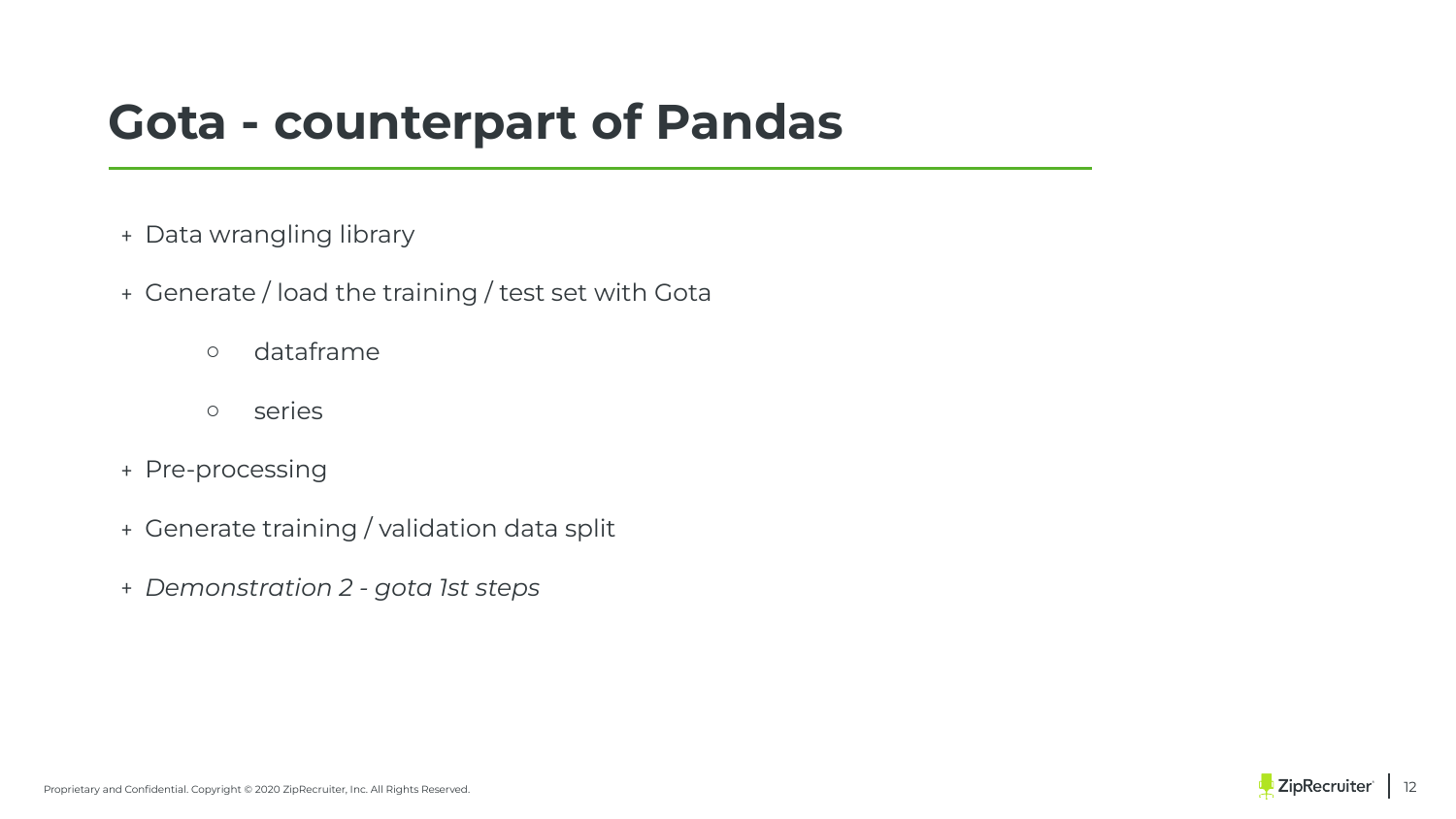

Gota - counterpart of Pandas

Data wrangling library
Generate / load the training / test set with Gota
dataframe
series
Pre-processing
Generate training / validation data split
Demonstration 2 - gota 1st steps